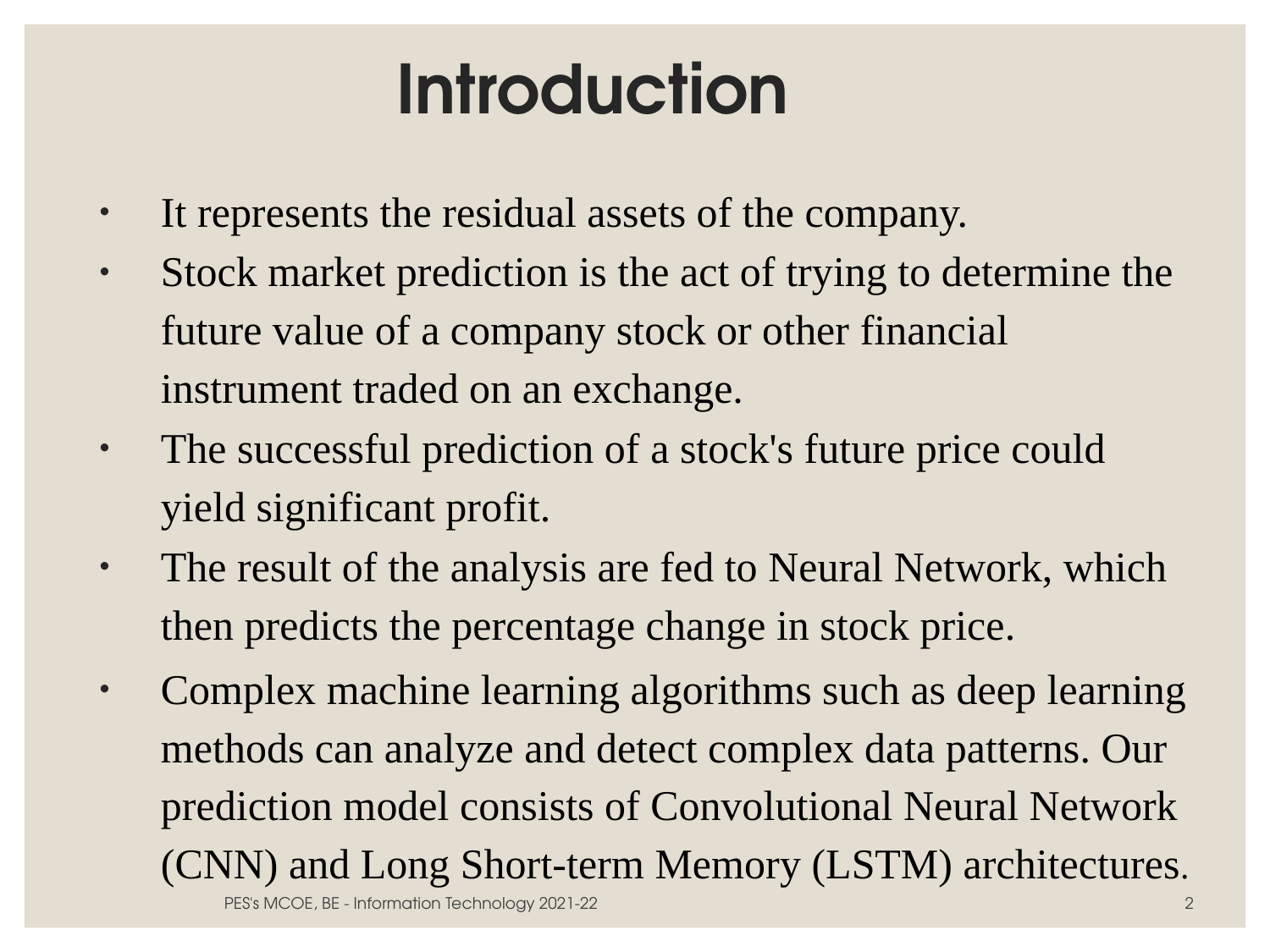

# Introduction
It represents the residual assets of the company.
Stock market prediction is the act of trying to determine the future value of a company stock or other financial instrument traded on an exchange.
The successful prediction of a stock's future price could yield significant profit.
The result of the analysis are fed to Neural Network, which then predicts the percentage change in stock price.
Complex machine learning algorithms such as deep learning methods can analyze and detect complex data patterns. Our prediction model consists of Convolutional Neural Network (CNN) and Long Short-term Memory (LSTM) architectures.

2
PES's MCOE, BE - Information Technology 2021-22